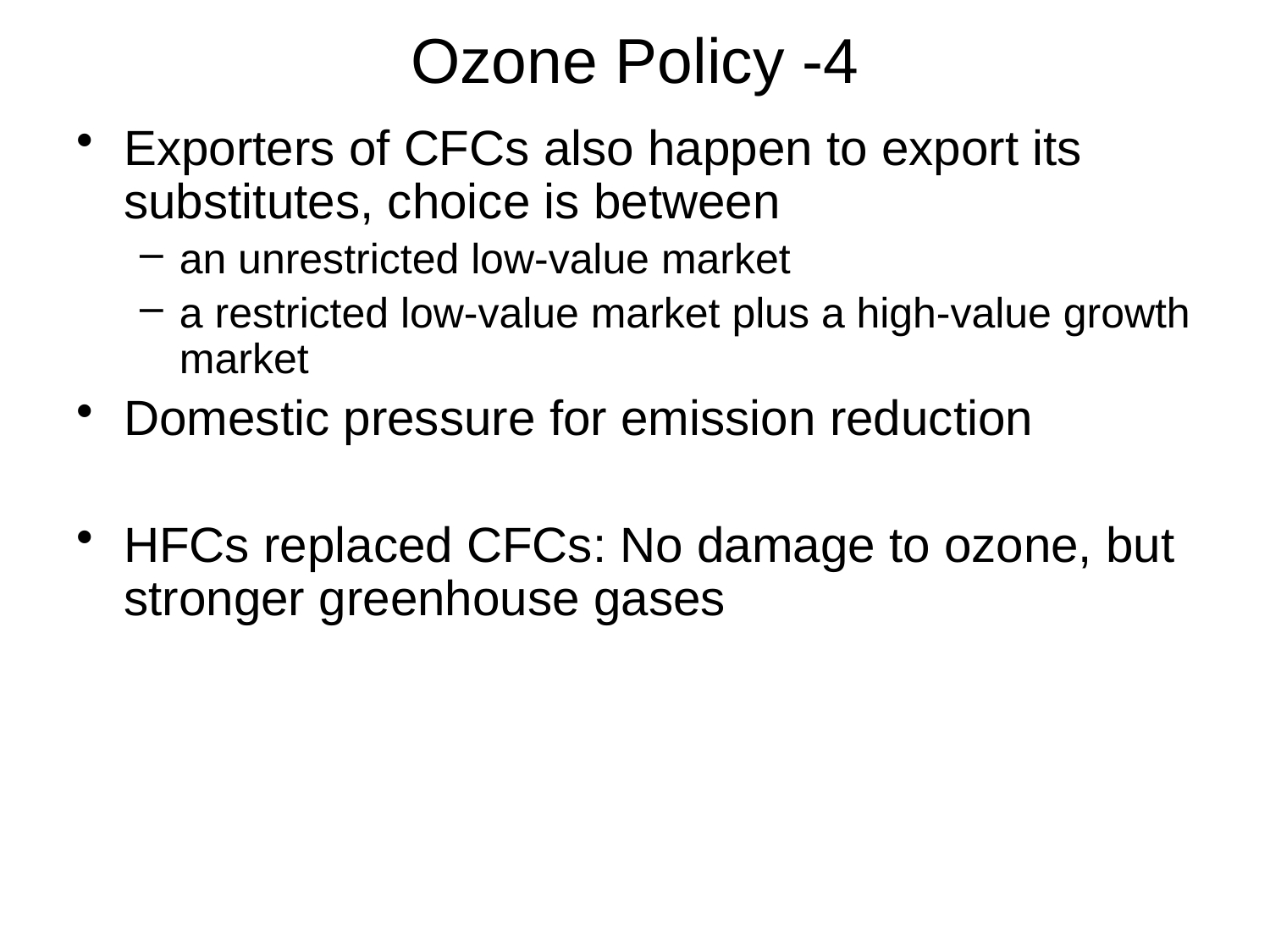

# Ozone Policy -4
Exporters of CFCs also happen to export its substitutes, choice is between
an unrestricted low-value market
a restricted low-value market plus a high-value growth market
Domestic pressure for emission reduction

HFCs replaced CFCs: No damage to ozone, but stronger greenhouse gases